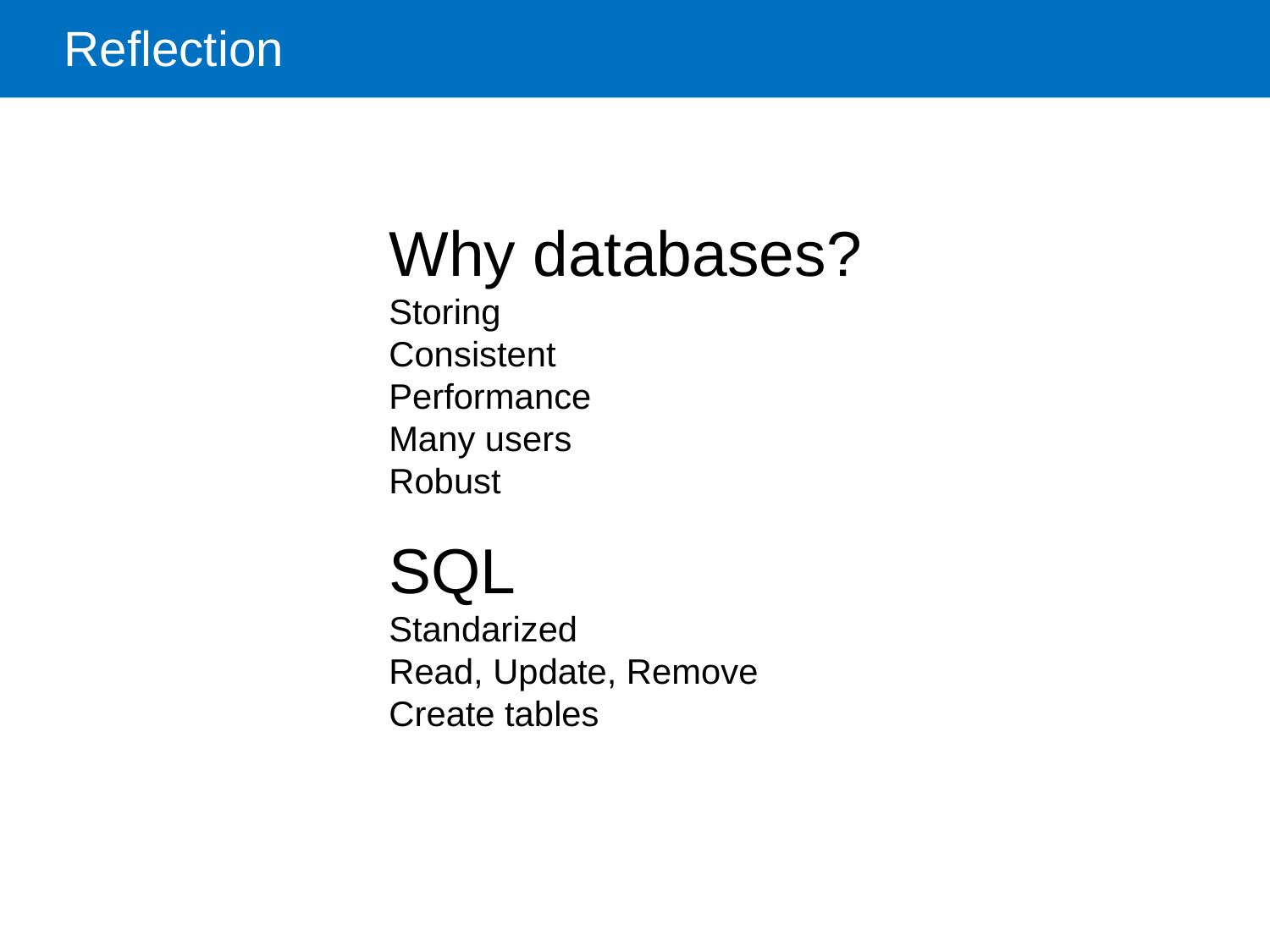

Reflection
Why databases?
Storing
Consistent
Performance
Many users
Robust

SQL
Standarized
Read, Update, Remove
Create tables